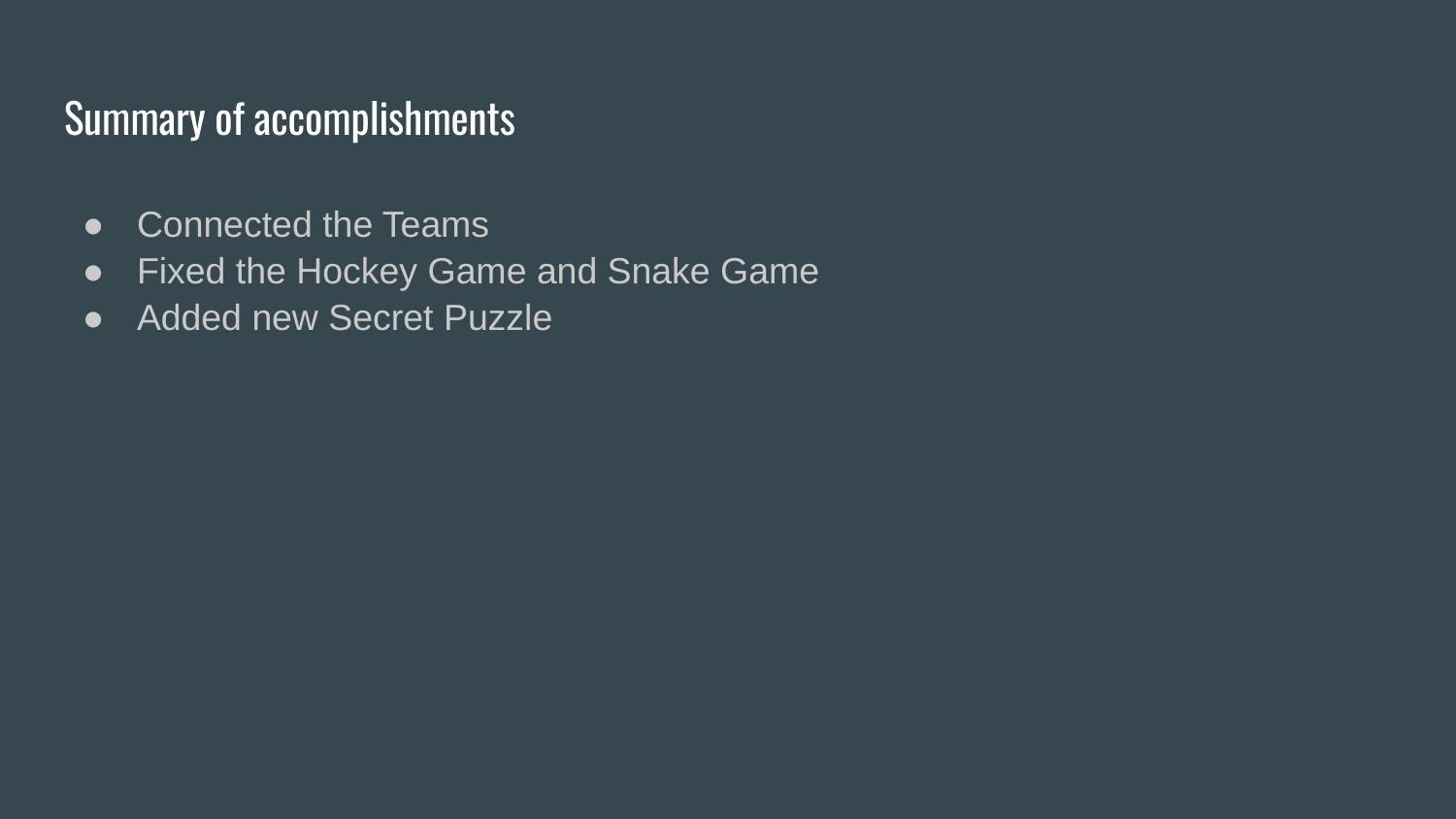

# Summary of accomplishments
Connected the Teams
Fixed the Hockey Game and Snake Game
Added new Secret Puzzle